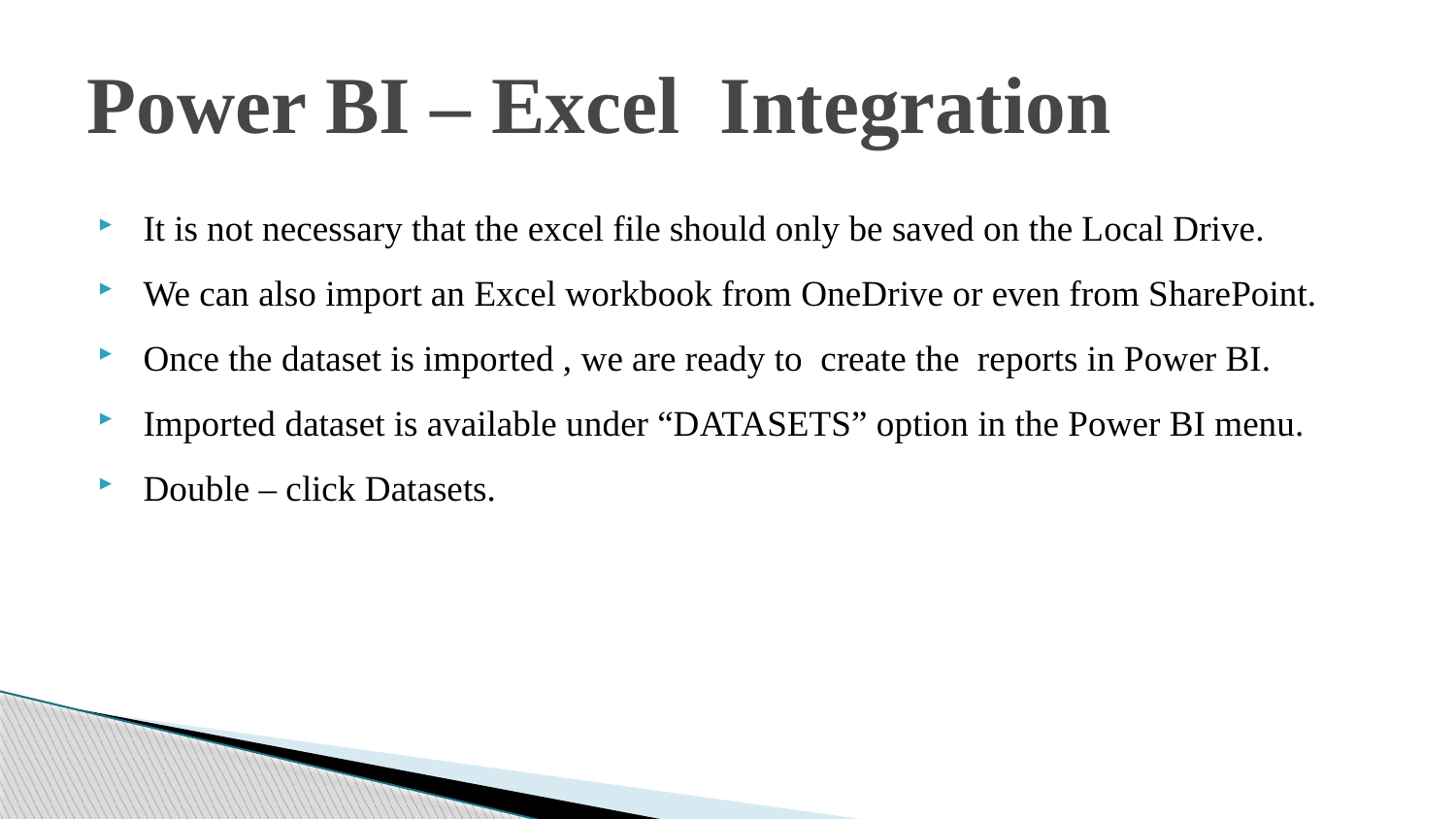

# Power BI – Excel  Integration
It is not necessary that the excel file should only be saved on the Local Drive.
We can also import an Excel workbook from OneDrive or even from SharePoint.
Once the dataset is imported , we are ready to  create the  reports in Power BI.
Imported dataset is available under “DATASETS” option in the Power BI menu.
Double – click Datasets.